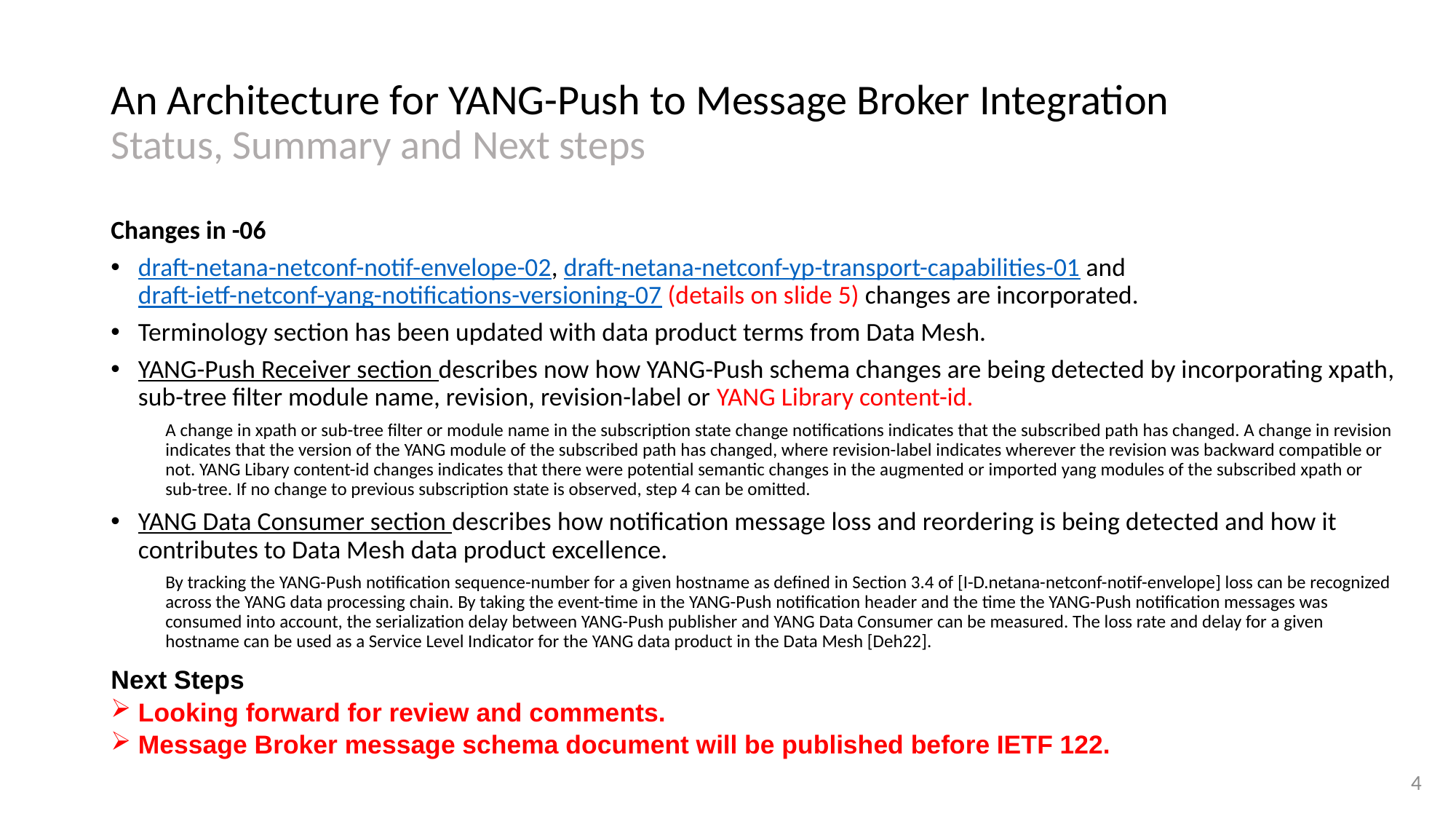

# An Architecture for YANG-Push to Message Broker Integration Status, Summary and Next steps
Changes in -06
draft-netana-netconf-notif-envelope-02, draft-netana-netconf-yp-transport-capabilities-01 and draft-ietf-netconf-yang-notifications-versioning-07 (details on slide 5) changes are incorporated.
Terminology section has been updated with data product terms from Data Mesh.
YANG-Push Receiver section describes now how YANG-Push schema changes are being detected by incorporating xpath, sub-tree filter module name, revision, revision-label or YANG Library content-id.
A change in xpath or sub-tree filter or module name in the subscription state change notifications indicates that the subscribed path has changed. A change in revision indicates that the version of the YANG module of the subscribed path has changed, where revision-label indicates wherever the revision was backward compatible or not. YANG Libary content-id changes indicates that there were potential semantic changes in the augmented or imported yang modules of the subscribed xpath or sub-tree. If no change to previous subscription state is observed, step 4 can be omitted.
YANG Data Consumer section describes how notification message loss and reordering is being detected and how it contributes to Data Mesh data product excellence.
By tracking the YANG-Push notification sequence-number for a given hostname as defined in Section 3.4 of [I-D.netana-netconf-notif-envelope] loss can be recognized across the YANG data processing chain. By taking the event-time in the YANG-Push notification header and the time the YANG-Push notification messages was consumed into account, the serialization delay between YANG-Push publisher and YANG Data Consumer can be measured. The loss rate and delay for a given hostname can be used as a Service Level Indicator for the YANG data product in the Data Mesh [Deh22].
Next Steps
Looking forward for review and comments.
Message Broker message schema document will be published before IETF 122.
4